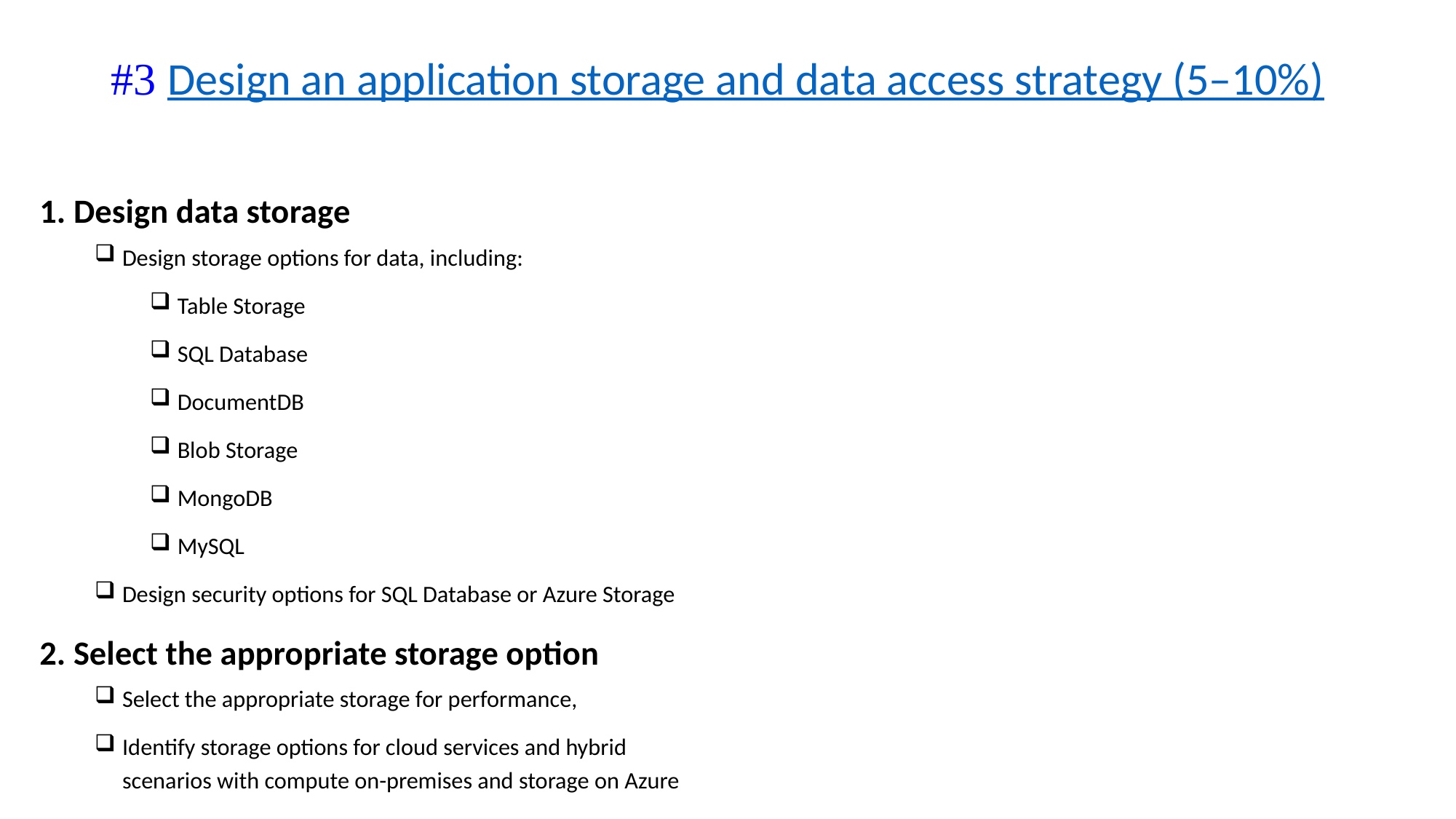

# #3 Design an application storage and data access strategy (5–10%)

1. Design data storage
Design storage options for data, including:
Table Storage
SQL Database
DocumentDB
Blob Storage
MongoDB
MySQL
Design security options for SQL Database or Azure Storage
2. Select the appropriate storage option
Select the appropriate storage for performance,
Identify storage options for cloud services and hybrid scenarios with compute on-premises and storage on Azure